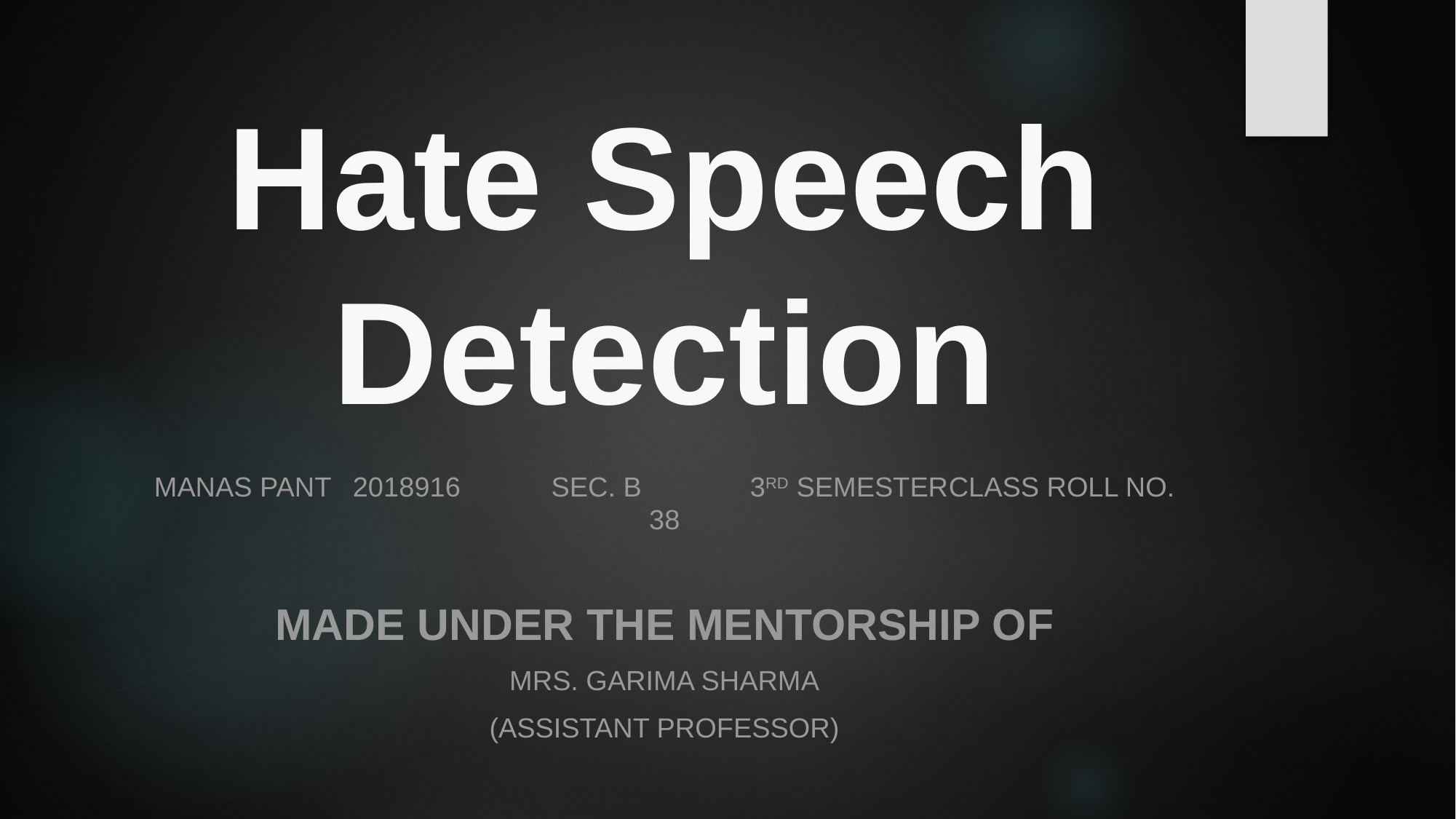

# Hate Speech Detection
Manas pant		2018916		sec. b		3rd semester		class roll no. 38

Made under the mentorship of
Mrs. Garima Sharma
(Assistant professor)